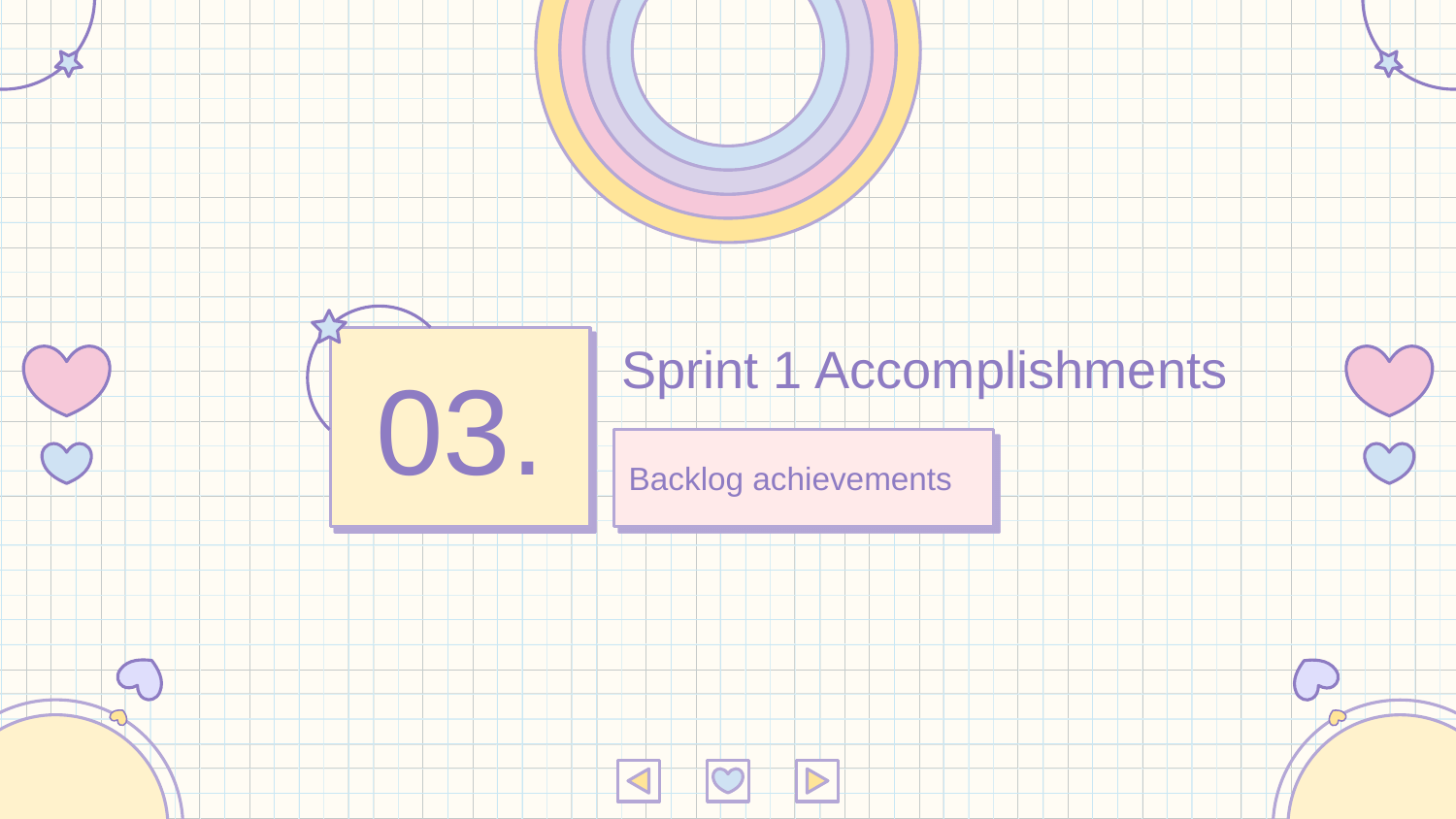

# Sprint 1 Accomplishments
03.
Backlog achievements